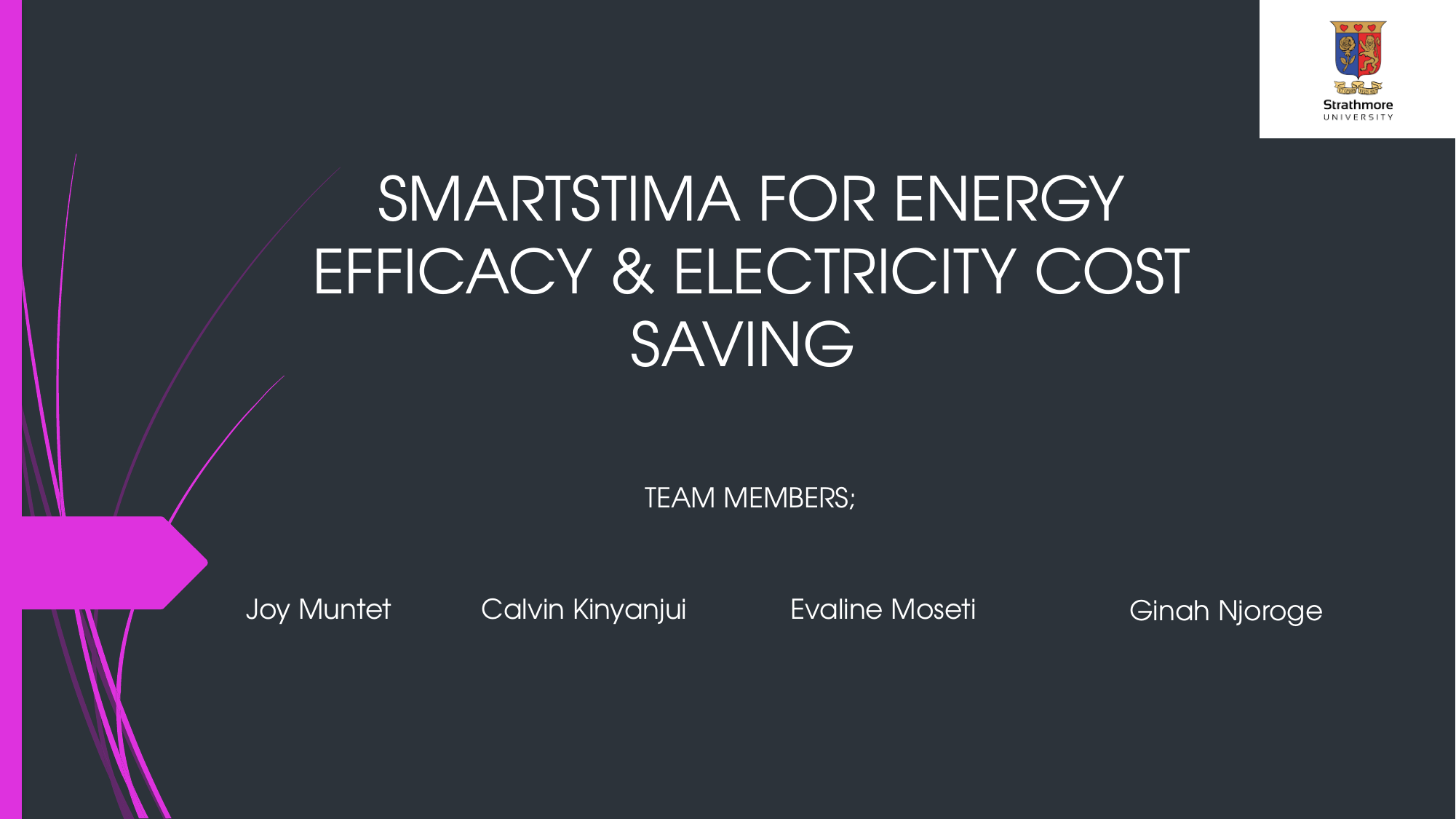

# SMARTSTIMA FOR ENERGY EFFICACY & ELECTRICITY COST SAVING
TEAM MEMBERS;
Calvin Kinyanjui
Evaline Moseti
Joy Muntet
Ginah Njoroge